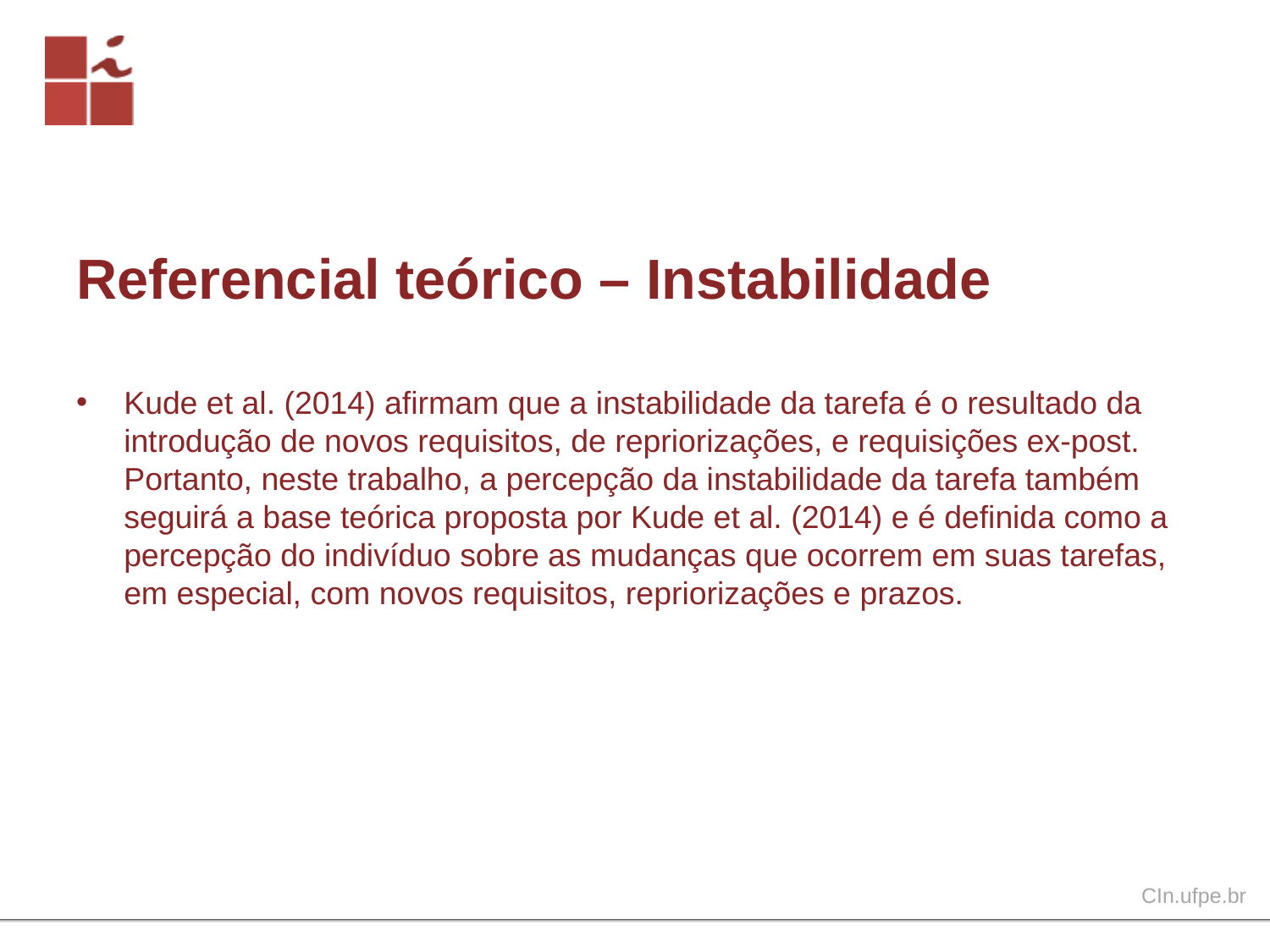

# Referencial teórico – Instabilidade
Kude et al. (2014) afirmam que a instabilidade da tarefa é o resultado da introdução de novos requisitos, de repriorizações, e requisições ex-post. Portanto, neste trabalho, a percepção da instabilidade da tarefa também seguirá a base teórica proposta por Kude et al. (2014) e é definida como a percepção do indivíduo sobre as mudanças que ocorrem em suas tarefas, em especial, com novos requisitos, repriorizações e prazos.